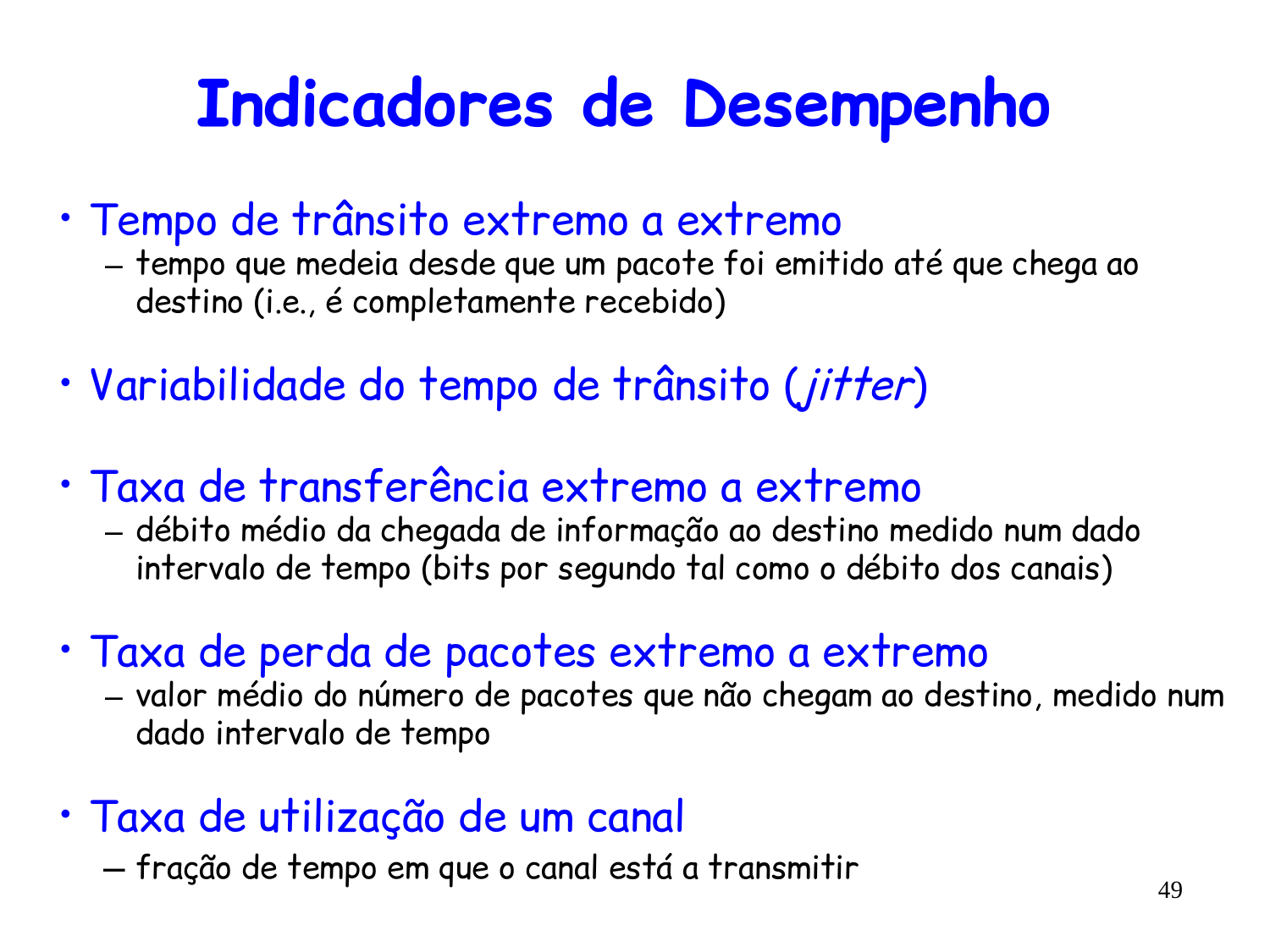

# Indicadores de Desempenho
Tempo de trânsito extremo a extremo
tempo que medeia desde que um pacote foi emitido até que chega ao destino (i.e., é completamente recebido)

Variabilidade do tempo de trânsito (jitter)

Taxa de transferência extremo a extremo
débito médio da chegada de informação ao destino medido num dado intervalo de tempo (bits por segundo tal como o débito dos canais)

Taxa de perda de pacotes extremo a extremo
valor médio do número de pacotes que não chegam ao destino, medido num dado intervalo de tempo

Taxa de utilização de um canal
fração de tempo em que o canal está a transmitir
49